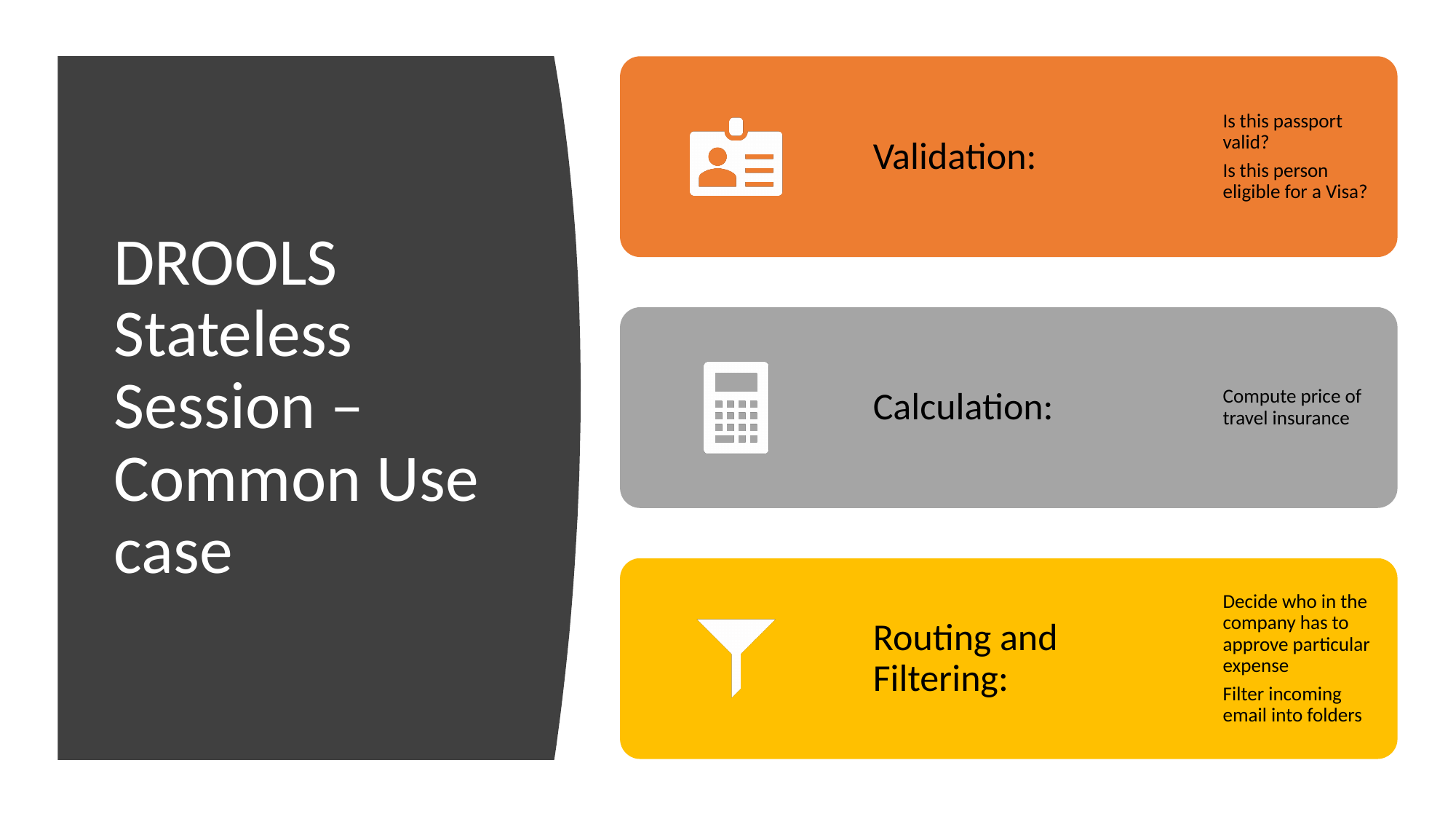

Validation:
Is this passport valid?
Is this person eligible for a Visa?
Calculation:
Compute price of travel insurance
Routing and Filtering:
Decide who in the company has to approve particular expense
Filter incoming email into folders

# DROOLS Stateless Session – Common Use case